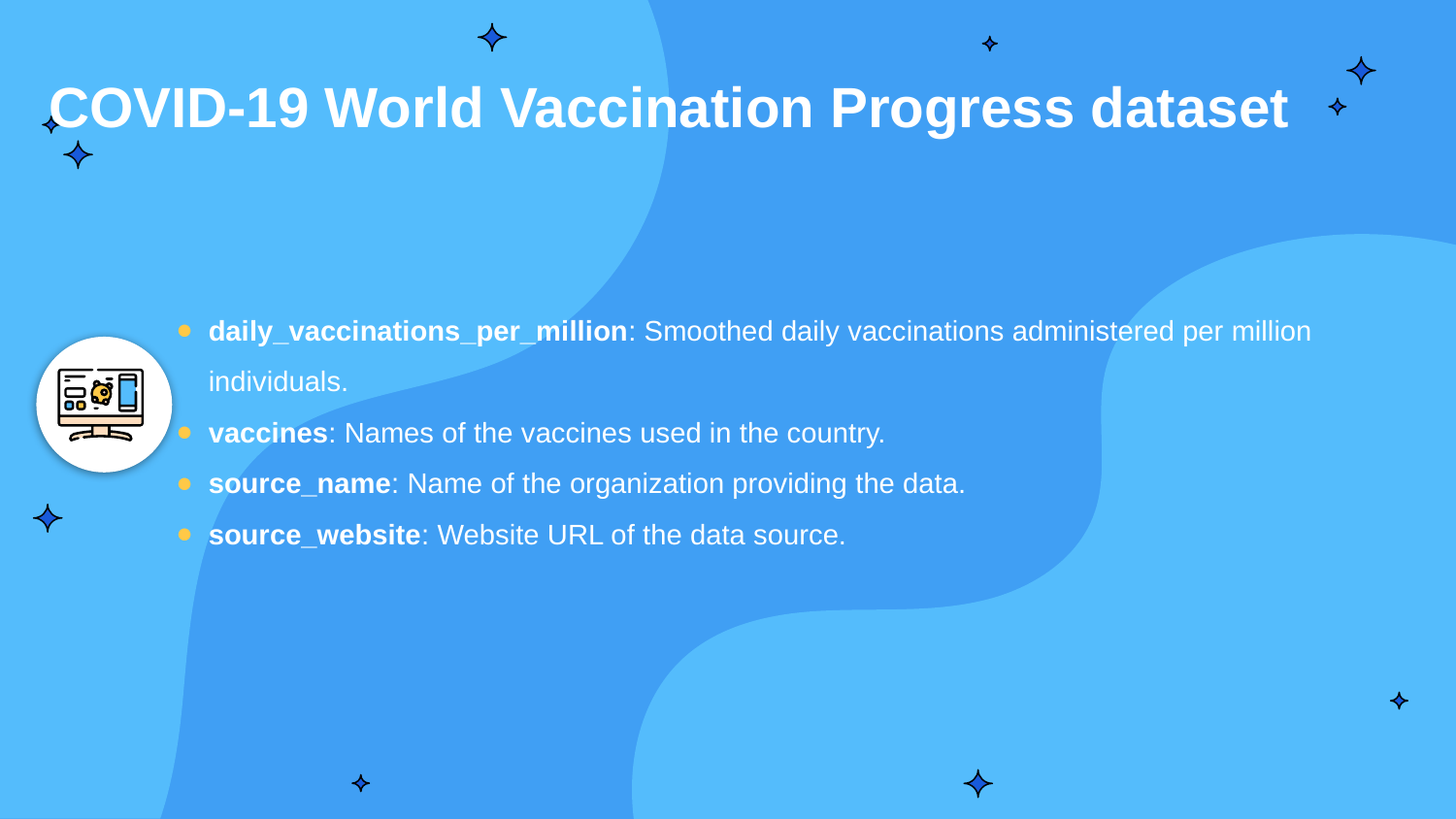

# COVID-19 World Vaccination Progress dataset

daily_vaccinations_per_million: Smoothed daily vaccinations administered per million individuals.
vaccines: Names of the vaccines used in the country.
source_name: Name of the organization providing the data.
source_website: Website URL of the data source.